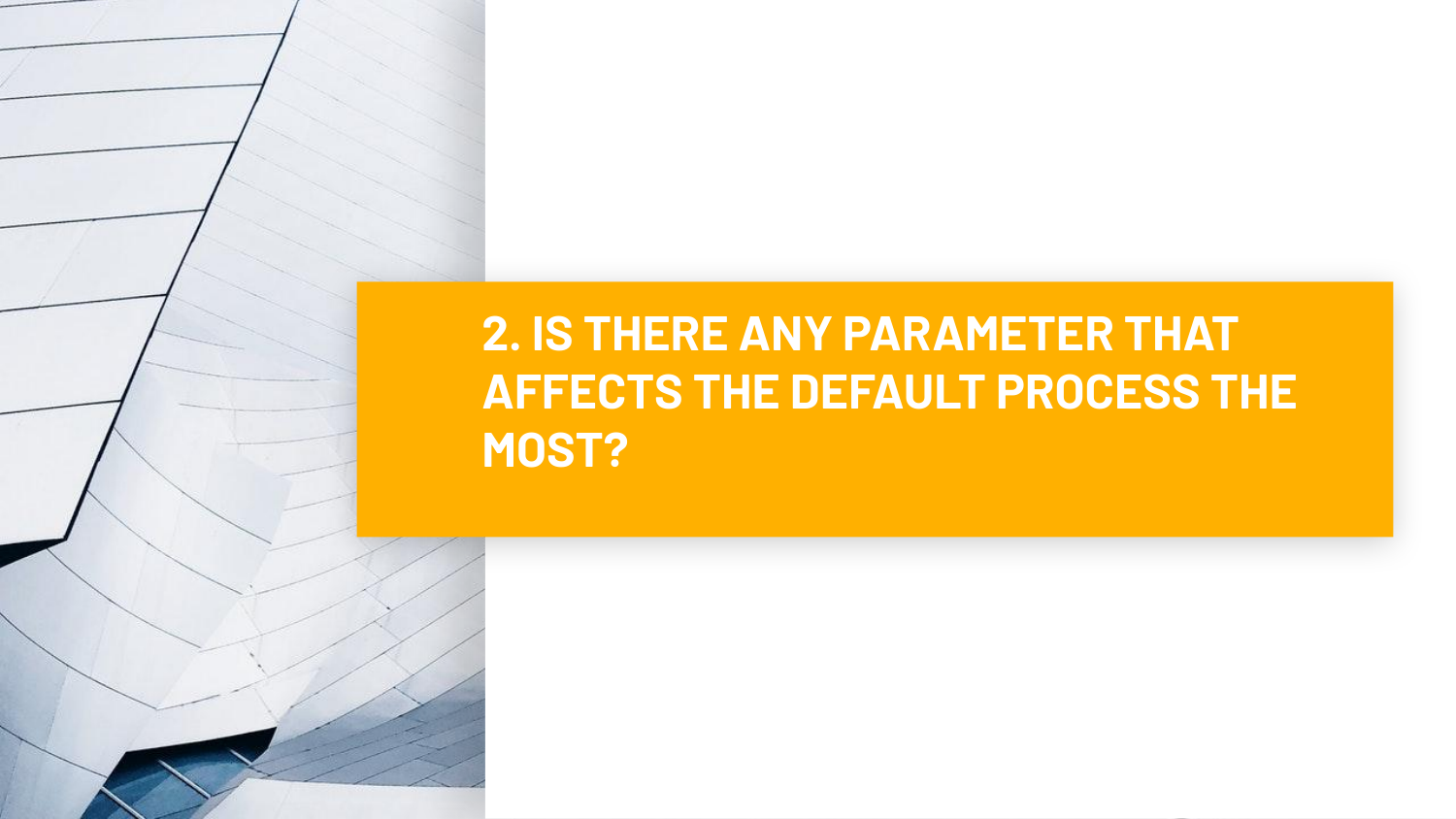

# 2. IS THERE ANY PARAMETER THAT AFFECTS THE DEFAULT PROCESS THE MOST?